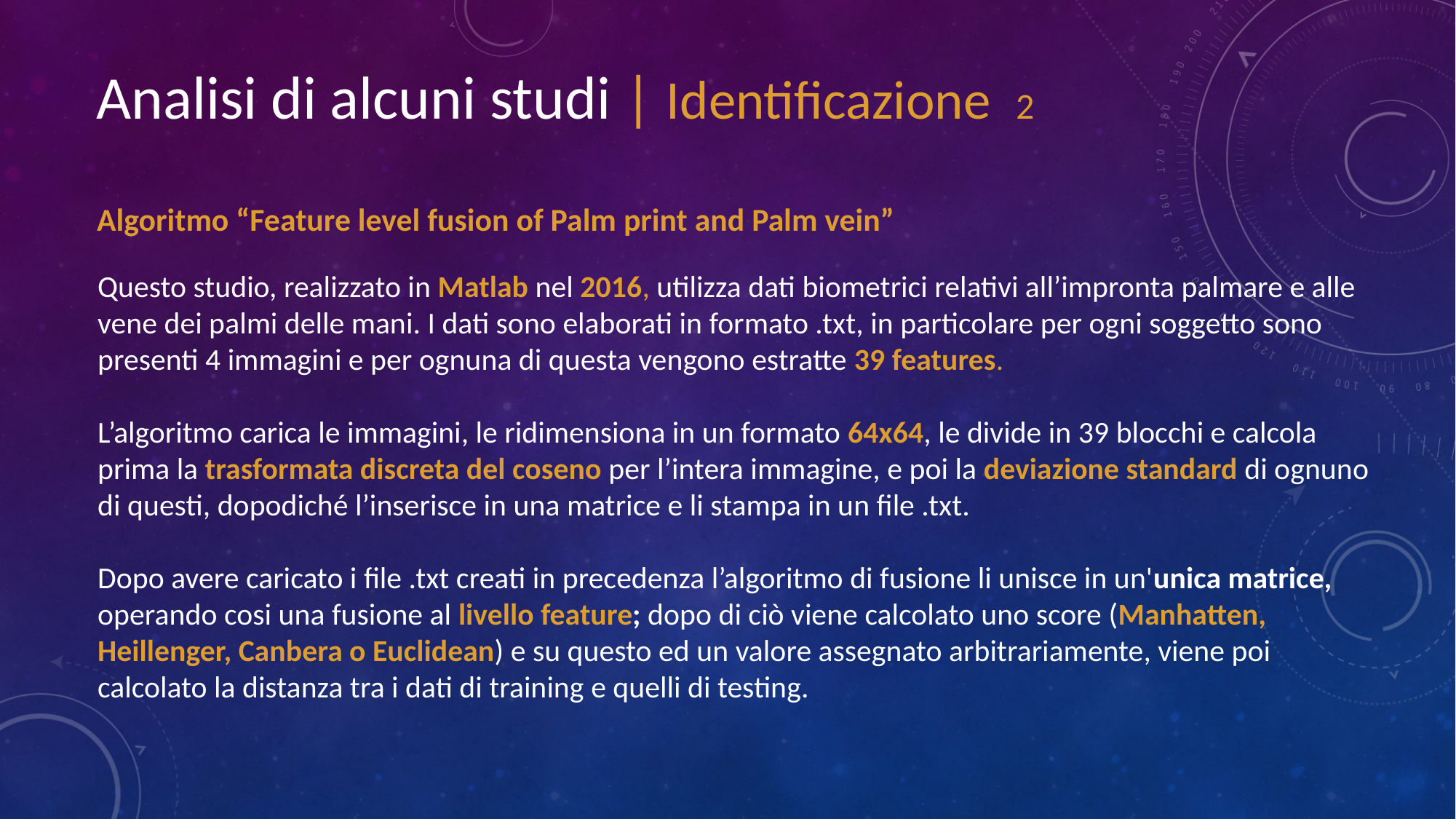

Analisi di alcuni studi | Identificazione  2
Algoritmo “Feature level fusion of Palm print and Palm vein”
Questo studio, realizzato in Matlab nel 2016, utilizza dati biometrici relativi all’impronta palmare e alle vene dei palmi delle mani. I dati sono elaborati in formato .txt, in particolare per ogni soggetto sono presenti 4 immagini e per ognuna di questa vengono estratte 39 features.

L’algoritmo carica le immagini, le ridimensiona in un formato 64x64, le divide in 39 blocchi e calcola prima la trasformata discreta del coseno per l’intera immagine, e poi la deviazione standard di ognuno di questi, dopodiché l’inserisce in una matrice e li stampa in un file .txt.

Dopo avere caricato i file .txt creati in precedenza l’algoritmo di fusione li unisce in un'unica matrice, operando cosi una fusione al livello feature; dopo di ciò viene calcolato uno score (Manhatten, Heillenger, Canbera o Euclidean) e su questo ed un valore assegnato arbitrariamente, viene poi calcolato la distanza tra i dati di training e quelli di testing.